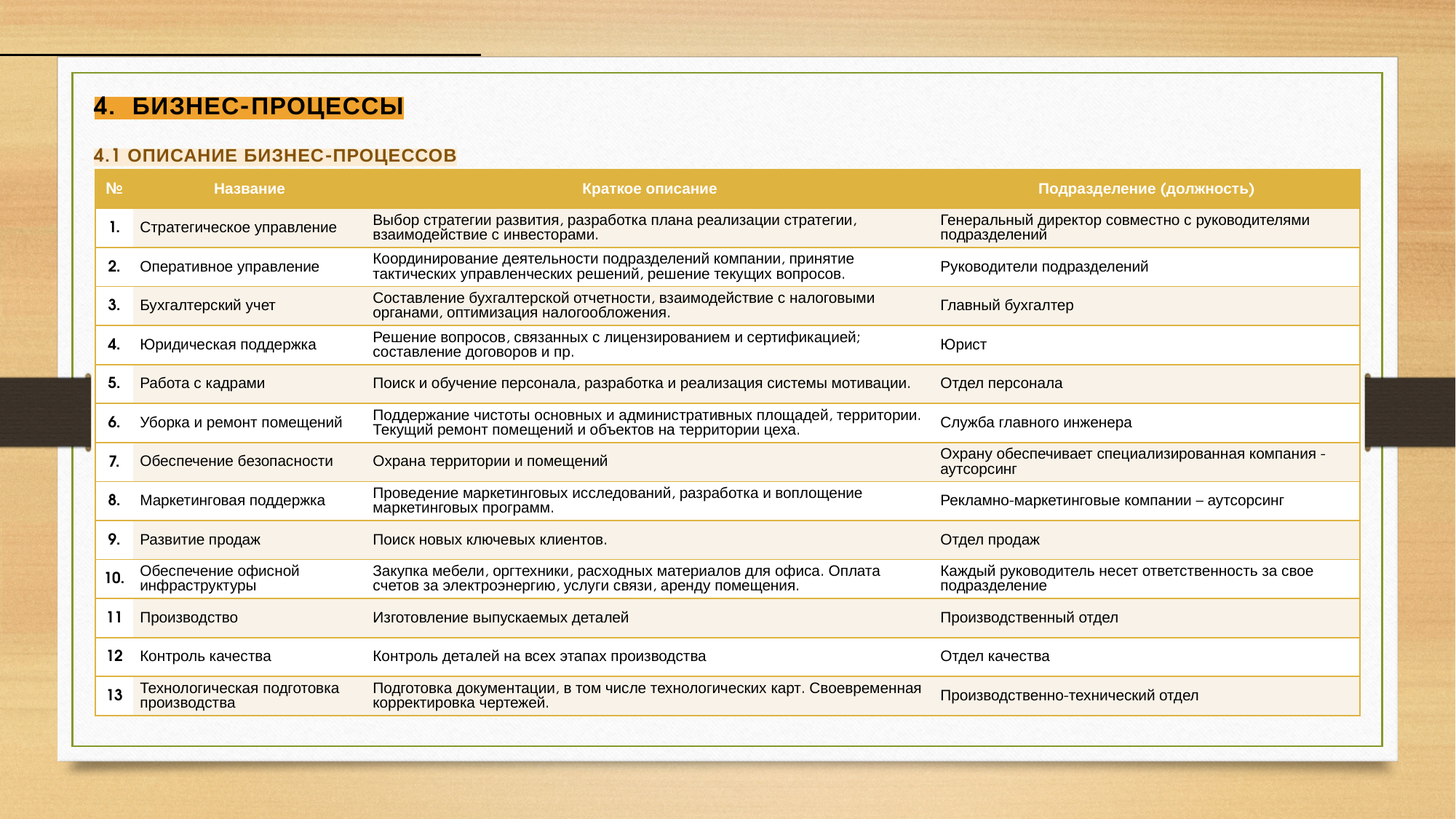

4.  Бизнес-процессы
4.1 Описание бизнес-процессов
| № | Название | Краткое описание | Подразделение (должность) |
| --- | --- | --- | --- |
| 1. | Стратегическое управление | Выбор стратегии развития, разработка плана реализации стратегии, взаимодействие с инвесторами. | Генеральный директор совместно с руководителями подразделений |
| 2. | Оперативное управление | Координирование деятельности подразделений компании, принятие тактических управленческих решений, решение текущих вопросов. | Руководители подразделений |
| 3. | Бухгалтерский учет | Составление бухгалтерской отчетности, взаимодействие с налоговыми органами, оптимизация налогообложения. | Главный бухгалтер |
| 4. | Юридическая поддержка | Решение вопросов, связанных с лицензированием и сертификацией; составление договоров и пр. | Юрист |
| 5. | Работа с кадрами | Поиск и обучение персонала, разработка и реализация системы мотивации. | Отдел персонала |
| 6. | Уборка и ремонт помещений | Поддержание чистоты основных и административных площадей, территории. Текущий ремонт помещений и объектов на территории цеха. | Служба главного инженера |
| 7. | Обеспечение безопасности | Охрана территории и помещений | Охрану обеспечивает специализированная компания - аутсорсинг |
| 8. | Маркетинговая поддержка | Проведение маркетинговых исследований, разработка и воплощение маркетинговых программ. | Рекламно-маркетинговые компании – аутсорсинг |
| 9. | Развитие продаж | Поиск новых ключевых клиентов. | Отдел продаж |
| 10. | Обеспечение офисной инфраструктуры | Закупка мебели, оргтехники, расходных материалов для офиса. Оплата счетов за электроэнергию, услуги связи, аренду помещения. | Каждый руководитель несет ответственность за свое подразделение |
| 11 | Производство | Изготовление выпускаемых деталей | Производственный отдел |
| 12 | Контроль качества | Контроль деталей на всех этапах производства | Отдел качества |
| 13 | Технологическая подготовка производства | Подготовка документации, в том числе технологических карт. Своевременная корректировка чертежей. | Производственно-технический отдел |